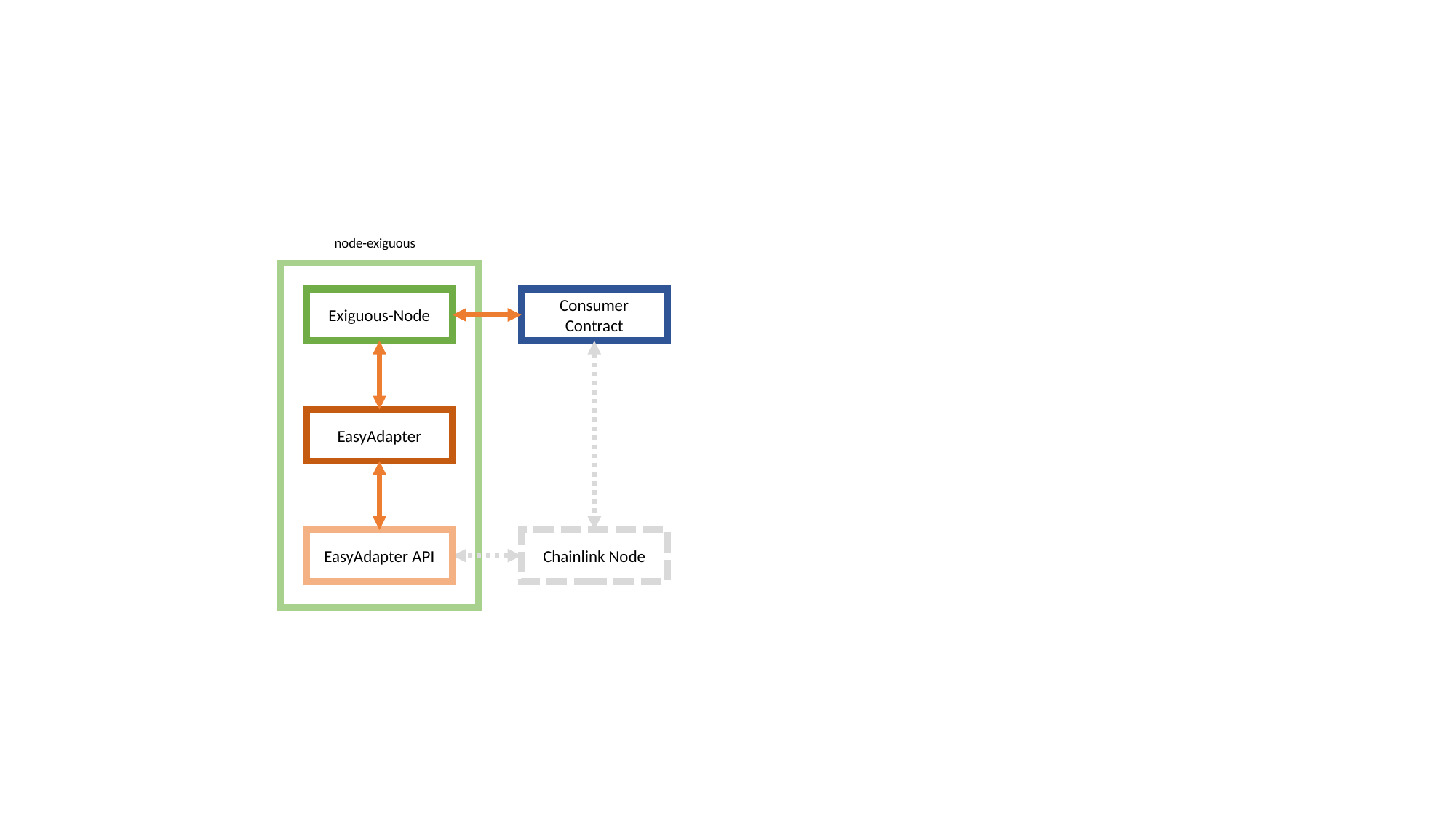

node-exiguous

Exiguous-Node
Consumer Contract
EasyAdapter
EasyAdapter API
Chainlink Node